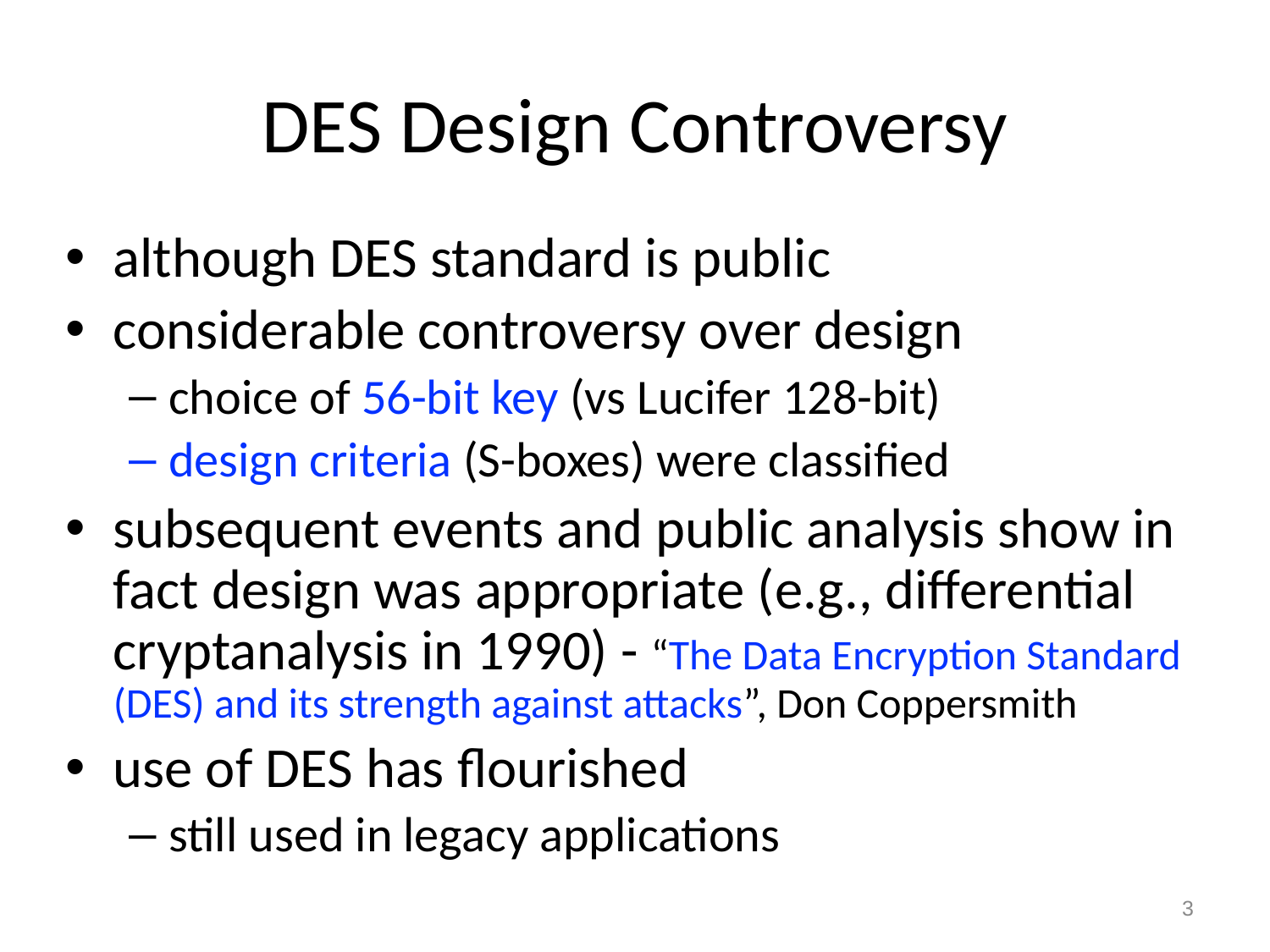

# DES Design Controversy
although DES standard is public
considerable controversy over design
choice of 56-bit key (vs Lucifer 128-bit)
design criteria (S-boxes) were classified
subsequent events and public analysis show in fact design was appropriate (e.g., differential cryptanalysis in 1990) - “The Data Encryption Standard (DES) and its strength against attacks”, Don Coppersmith
use of DES has flourished
still used in legacy applications
3